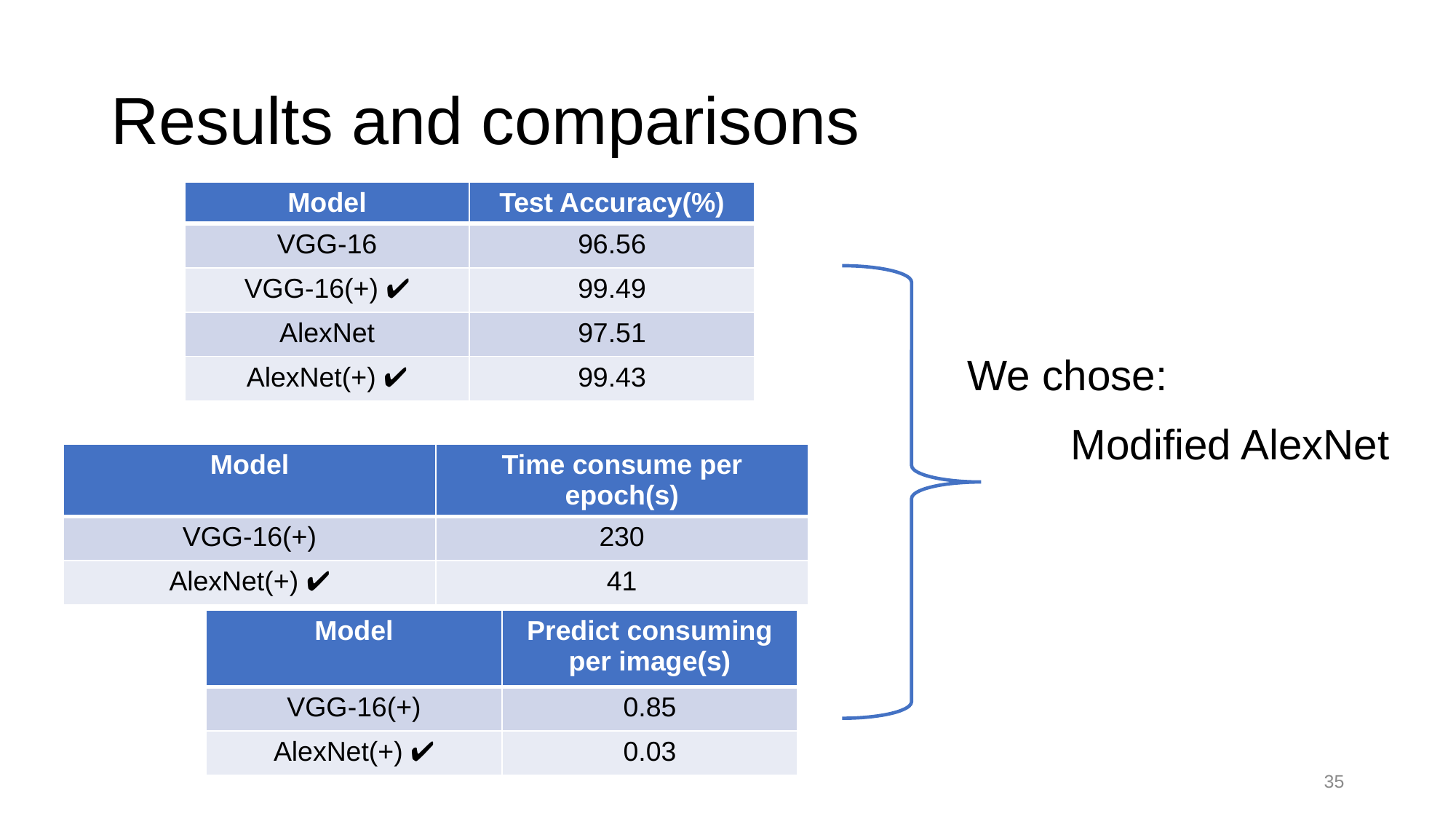

# Results and comparisons
| Model | Test Accuracy(%) |
| --- | --- |
| VGG-16 | 96.56 |
| VGG-16(+) ✔ | 99.49 |
| AlexNet | 97.51 |
| AlexNet(+) ✔ | 99.43 |

We chose:
Modified AlexNet
| Model | Time consume per epoch(s) |
| --- | --- |
| VGG-16(+) | 230 |
| AlexNet(+) ✔ | 41 |
| Model | Predict consuming per image(s) |
| --- | --- |
| VGG-16(+) | 0.85 |
| AlexNet(+) ✔ | 0.03 |
35